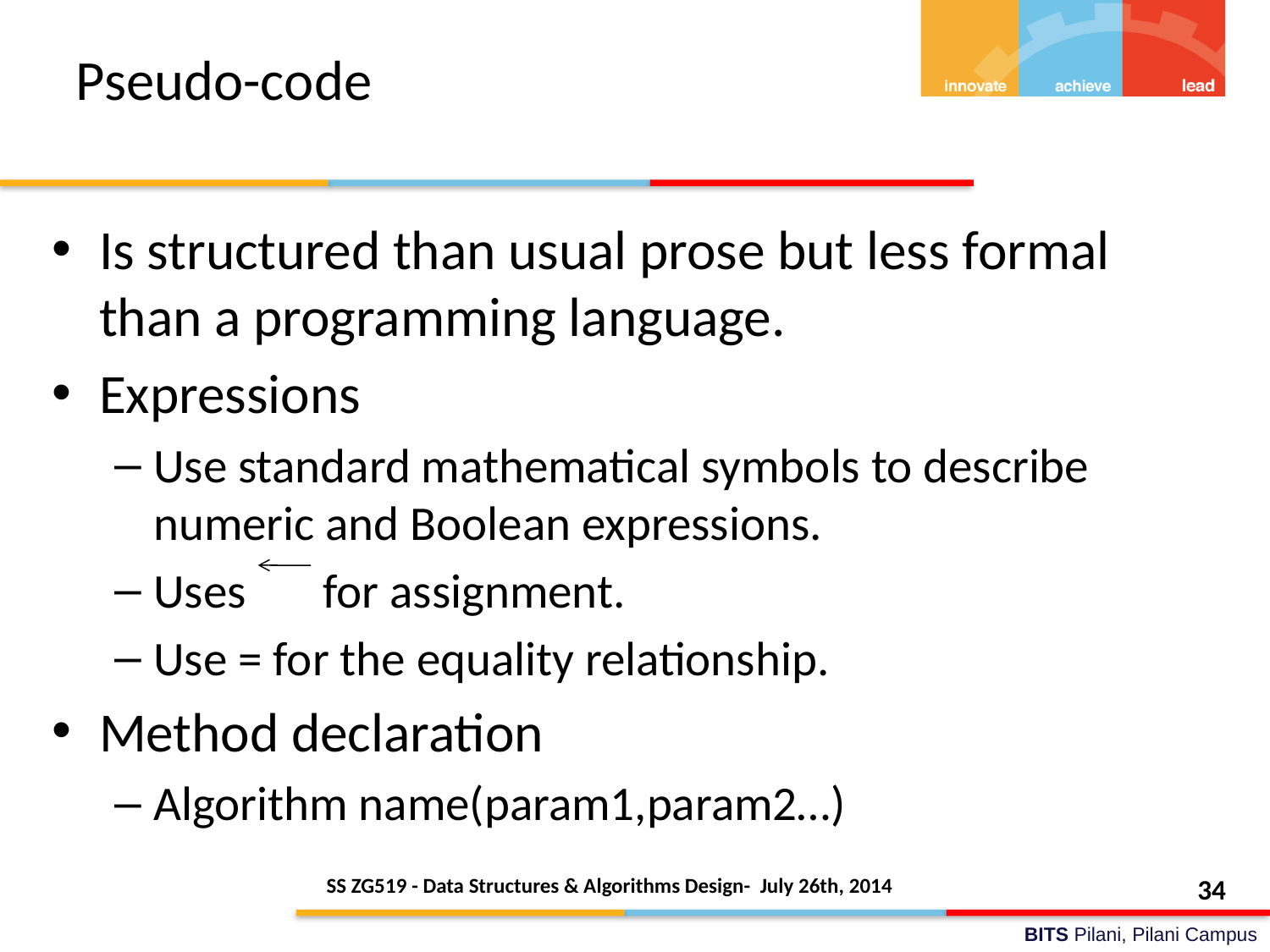

# Pseudo-code
Is structured than usual prose but less formal than a programming language.
Expressions
Use standard mathematical symbols to describe numeric and Boolean expressions.
Uses       for assignment.
Use = for the equality relationship.
Method declaration
Algorithm name(param1,param2…)
SS ZG519 - Data Structures & Algorithms Design-  July 26th, 2014
34